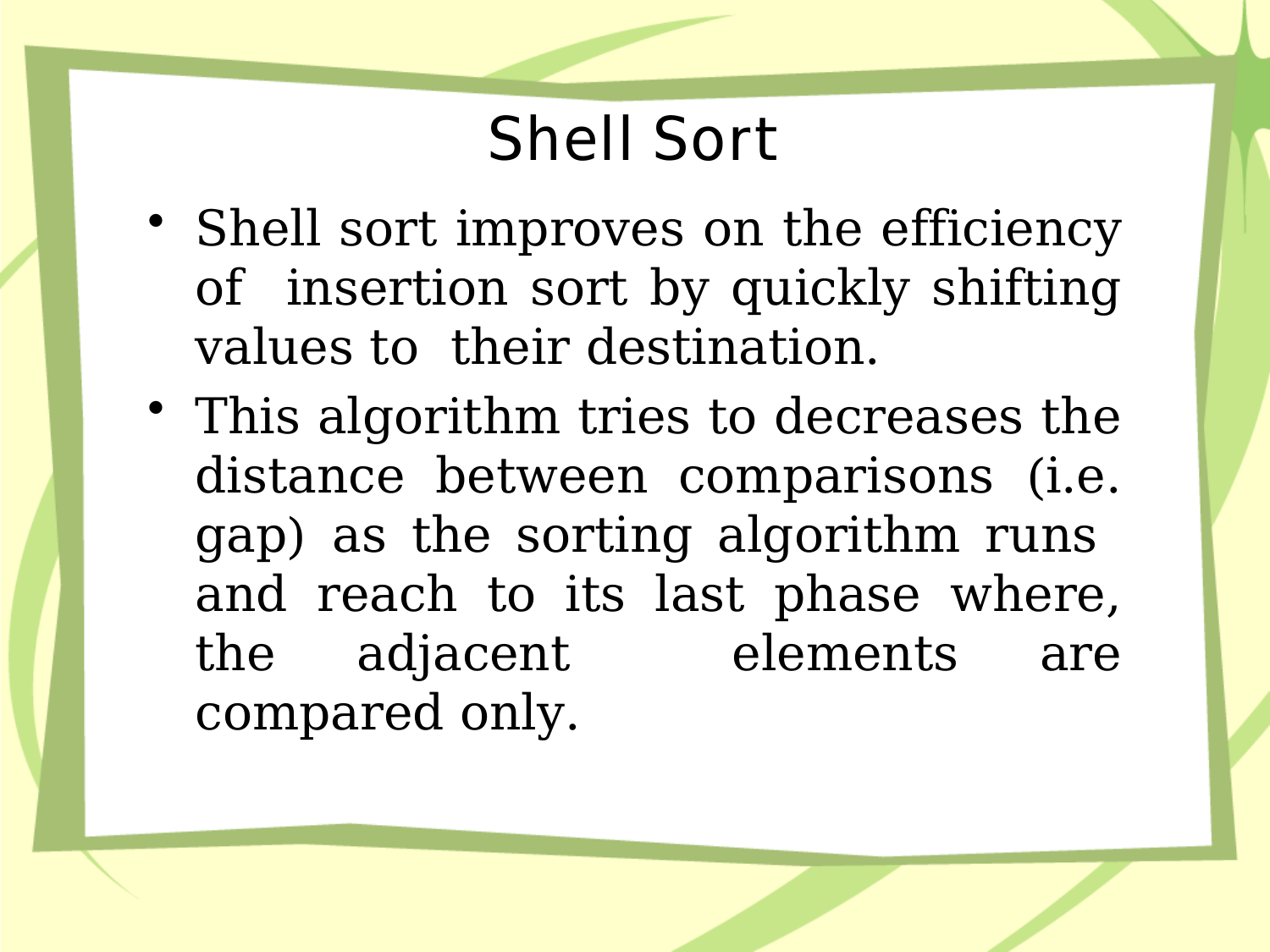

# Shell Sort
Shell sort improves on the efficiency of  insertion sort by quickly shifting values to  their destination.
This algorithm tries to decreases the distance between comparisons (i.e. gap) as the sorting algorithm runs  and reach to its last phase where, the adjacent  elements are compared only.